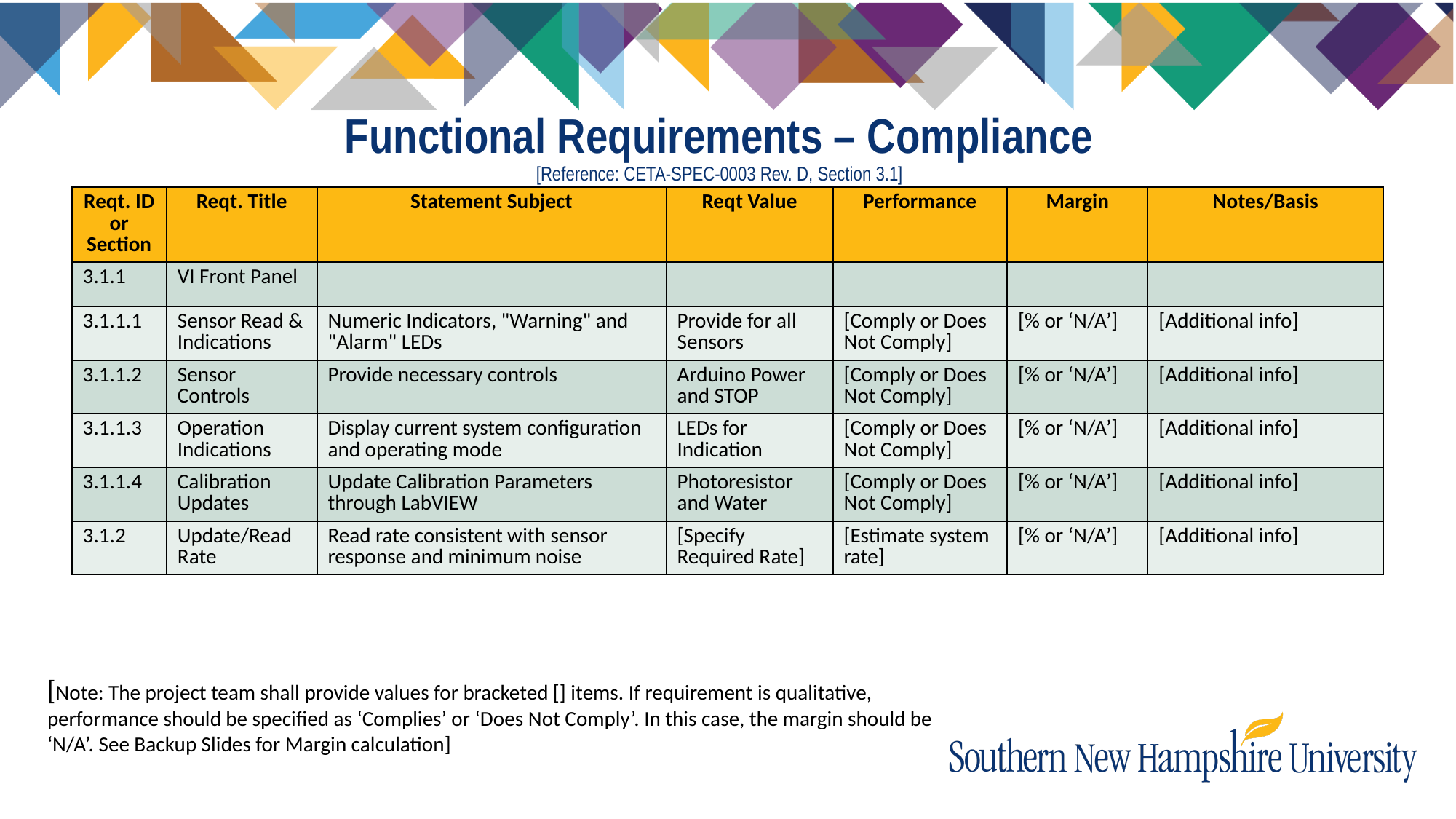

# Functional Requirements – Compliance [Reference: CETA-SPEC-0003 Rev. D, Section 3.1]
| Reqt. ID or Section | Reqt. Title | Statement Subject | Reqt Value | Performance | Margin | Notes/Basis |
| --- | --- | --- | --- | --- | --- | --- |
| 3.1.1 | VI Front Panel |  |  |  |  |  |
| 3.1.1.1 | Sensor Read & Indications | Numeric Indicators, "Warning" and "Alarm" LEDs | Provide for all Sensors | [Comply or Does Not Comply] | [% or ‘N/A’] | [Additional info] |
| 3.1.1.2 | Sensor Controls | Provide necessary controls | Arduino Power and STOP | [Comply or Does Not Comply] | [% or ‘N/A’] | [Additional info] |
| 3.1.1.3 | Operation Indications | Display current system configuration and operating mode | LEDs for Indication | [Comply or Does Not Comply] | [% or ‘N/A’] | [Additional info] |
| 3.1.1.4 | Calibration Updates | Update Calibration Parameters through LabVIEW | Photoresistor and Water | [Comply or Does Not Comply] | [% or ‘N/A’] | [Additional info] |
| 3.1.2 | Update/Read Rate | Read rate consistent with sensor response and minimum noise | [Specify Required Rate] | [Estimate system rate] | [% or ‘N/A’] | [Additional info] |
[Note: The project team shall provide values for bracketed [] items. If requirement is qualitative, performance should be specified as ‘Complies’ or ‘Does Not Comply’. In this case, the margin should be ‘N/A’. See Backup Slides for Margin calculation]